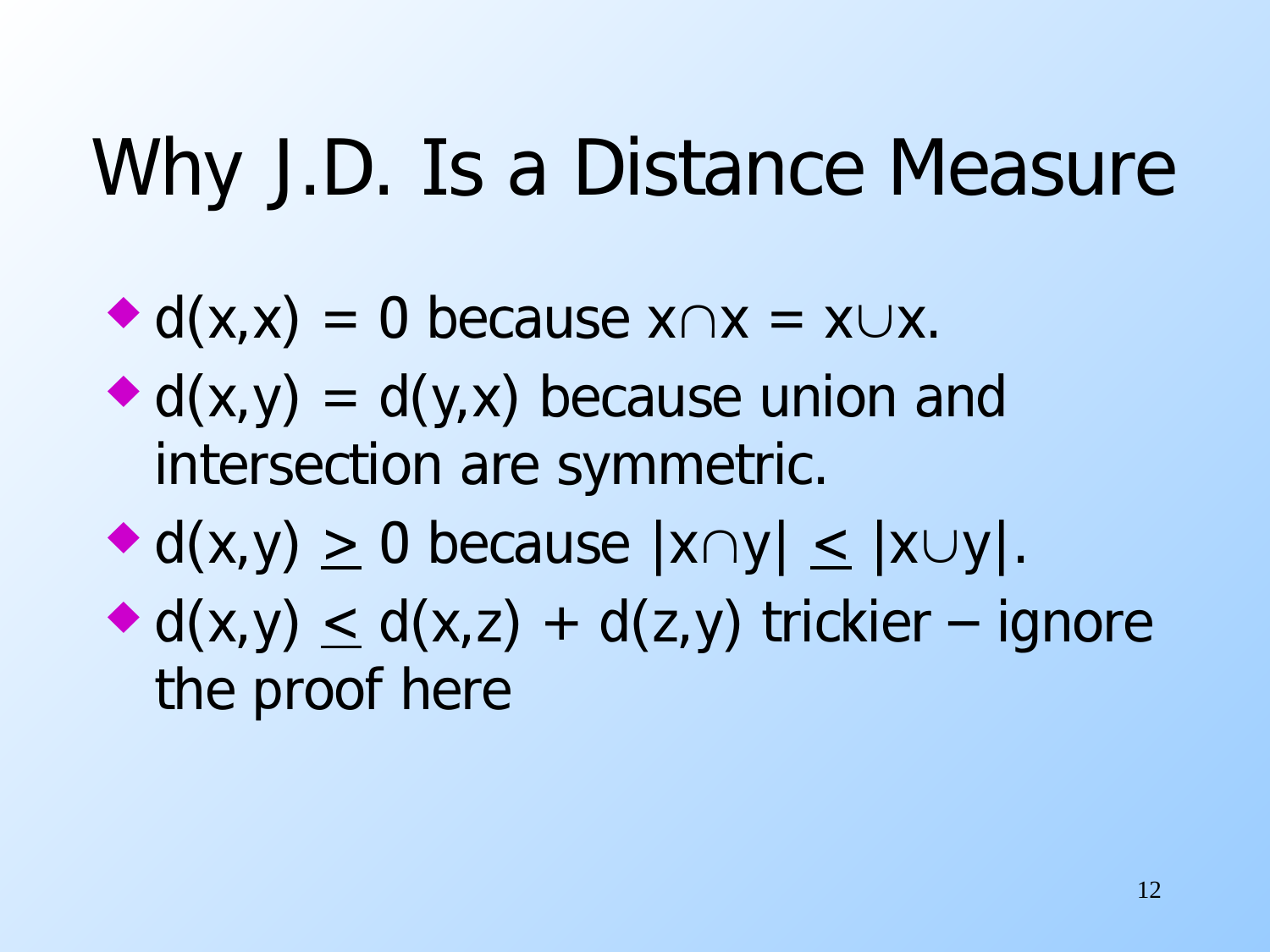

# Why J.D. Is a Distance Measure
d(x,x) = 0 because x∩x = x∪x.
d(x,y) = d(y,x) because union and intersection are symmetric.
d(x,y) > 0 because |x∩y| < |x∪y|.
d(x,y) < d(x,z) + d(z,y) trickier – ignore the proof here
12